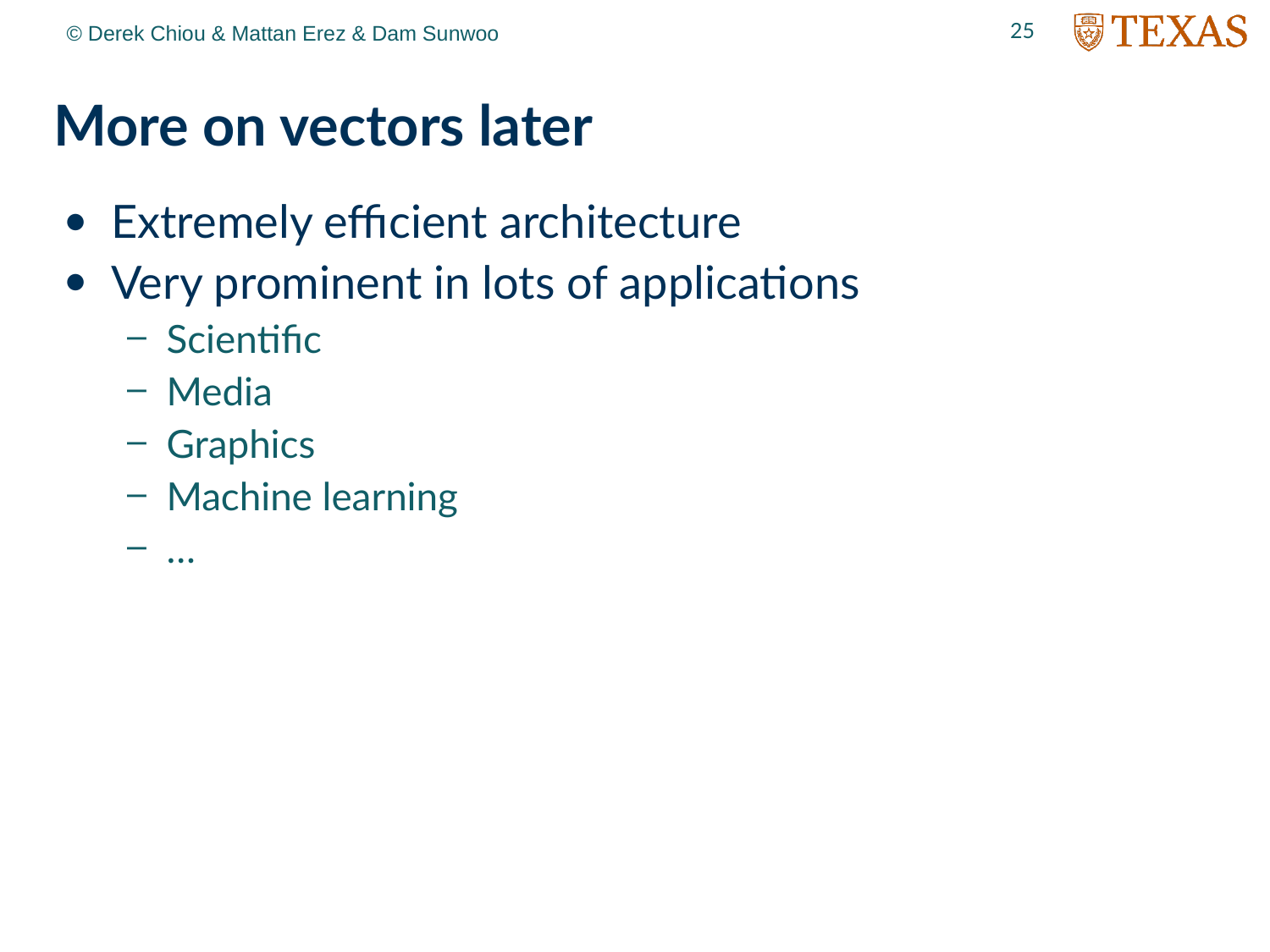

25
© Derek Chiou & Mattan Erez & Dam Sunwoo
# More on vectors later
Extremely efficient architecture
Very prominent in lots of applications
Scientific
Media
Graphics
Machine learning
…